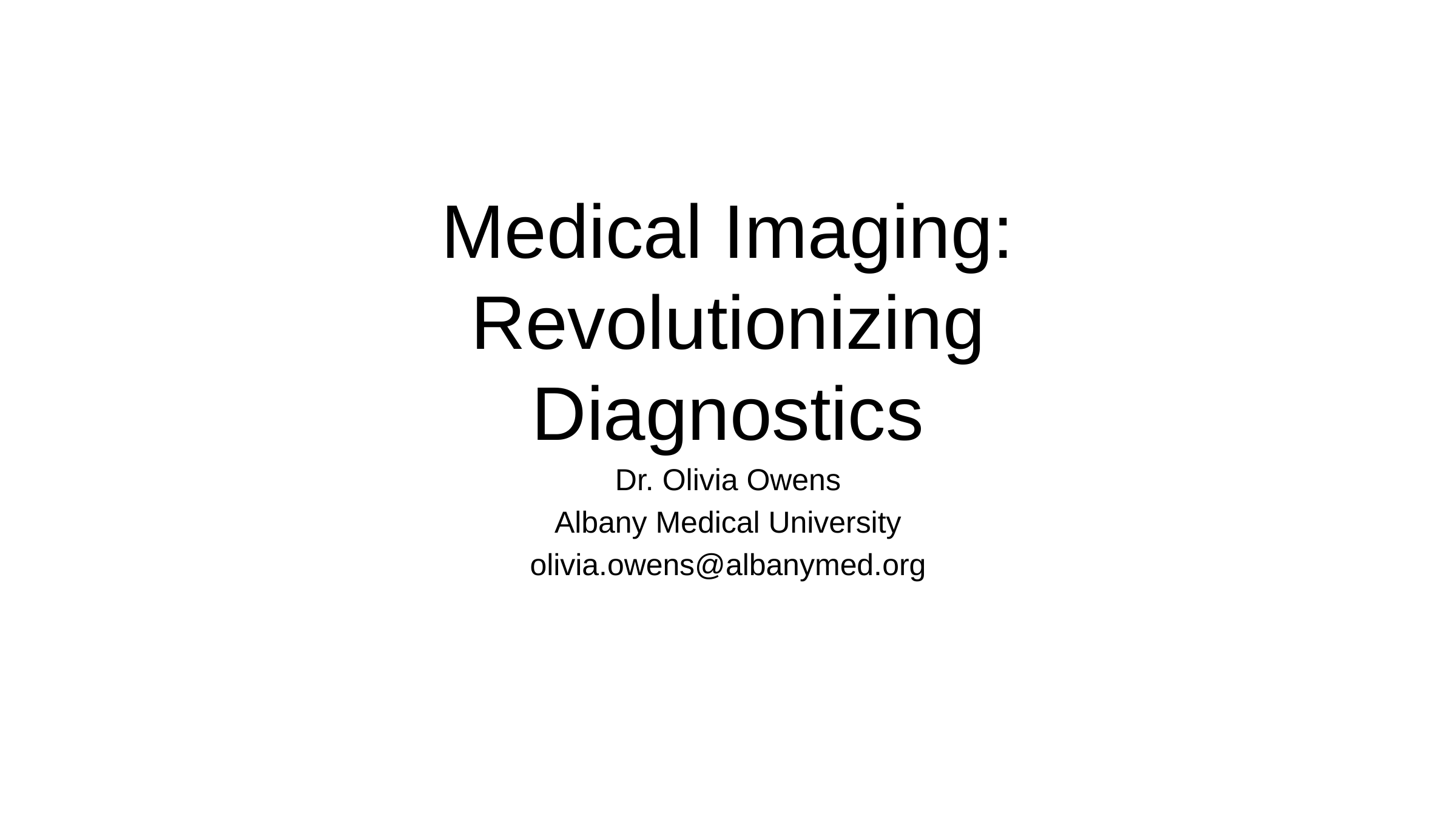

# Medical Imaging: Revolutionizing Diagnostics
Dr. Olivia Owens
Albany Medical University
olivia.owens@albanymed.org